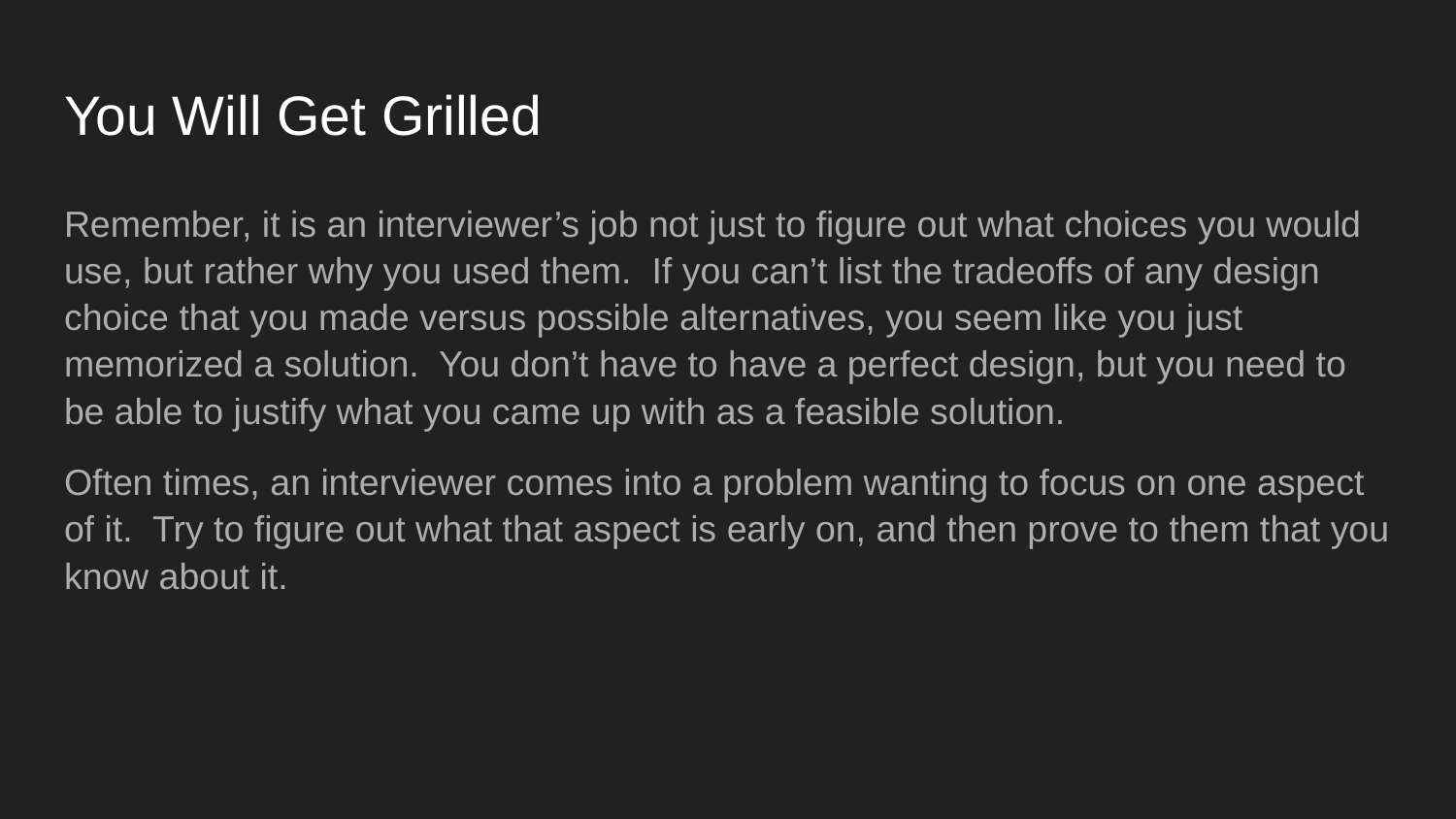

# You Will Get Grilled
Remember, it is an interviewer’s job not just to figure out what choices you would use, but rather why you used them.  If you can’t list the tradeoffs of any design choice that you made versus possible alternatives, you seem like you just memorized a solution.  You don’t have to have a perfect design, but you need to be able to justify what you came up with as a feasible solution.
Often times, an interviewer comes into a problem wanting to focus on one aspect of it.  Try to figure out what that aspect is early on, and then prove to them that you know about it.